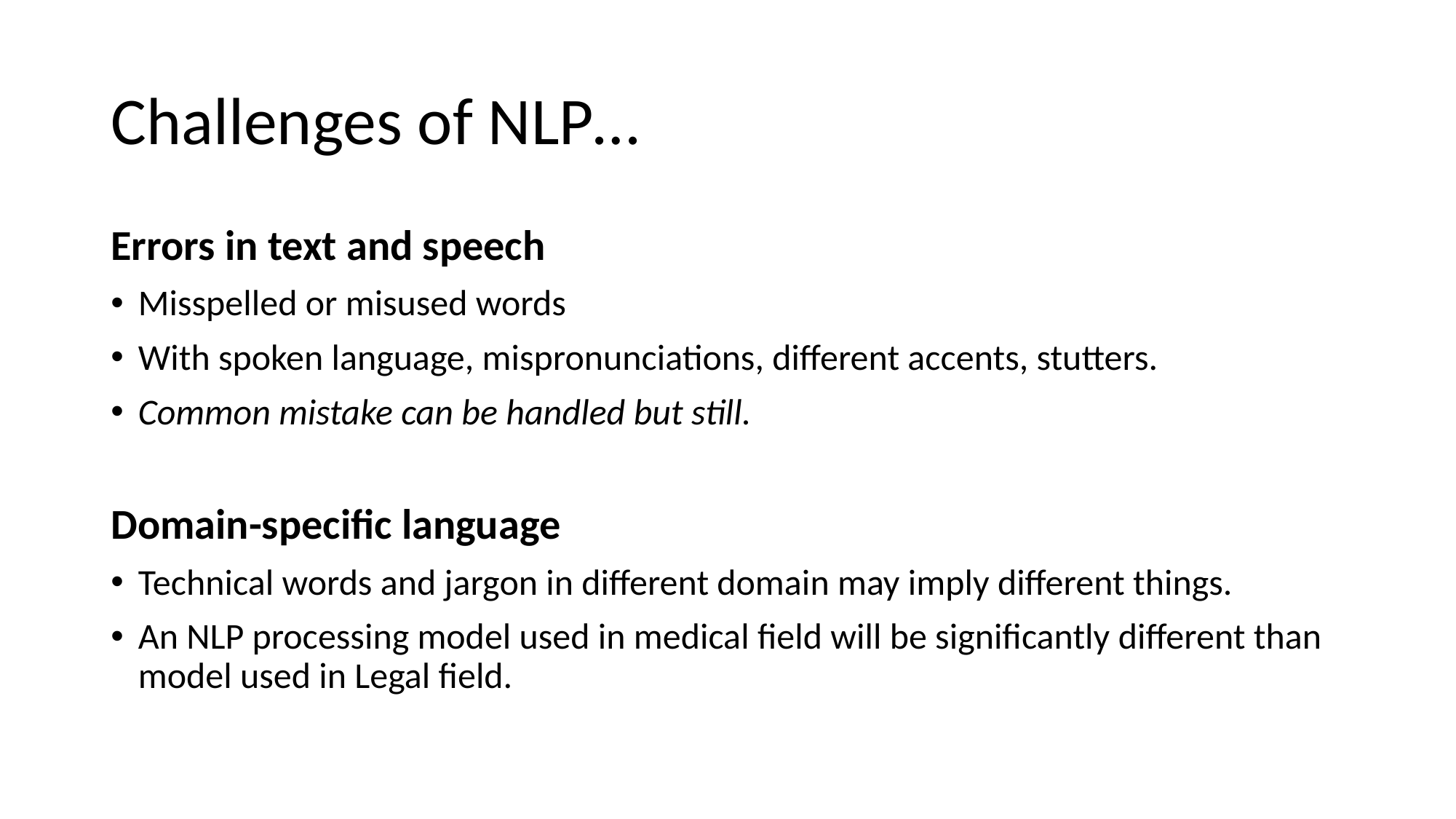

# Challenges of NLP…
Errors in text and speech
Misspelled or misused words
With spoken language, mispronunciations, different accents, stutters.
Common mistake can be handled but still.

Domain-specific language
Technical words and jargon in different domain may imply different things.
An NLP processing model used in medical field will be significantly different than model used in Legal field.